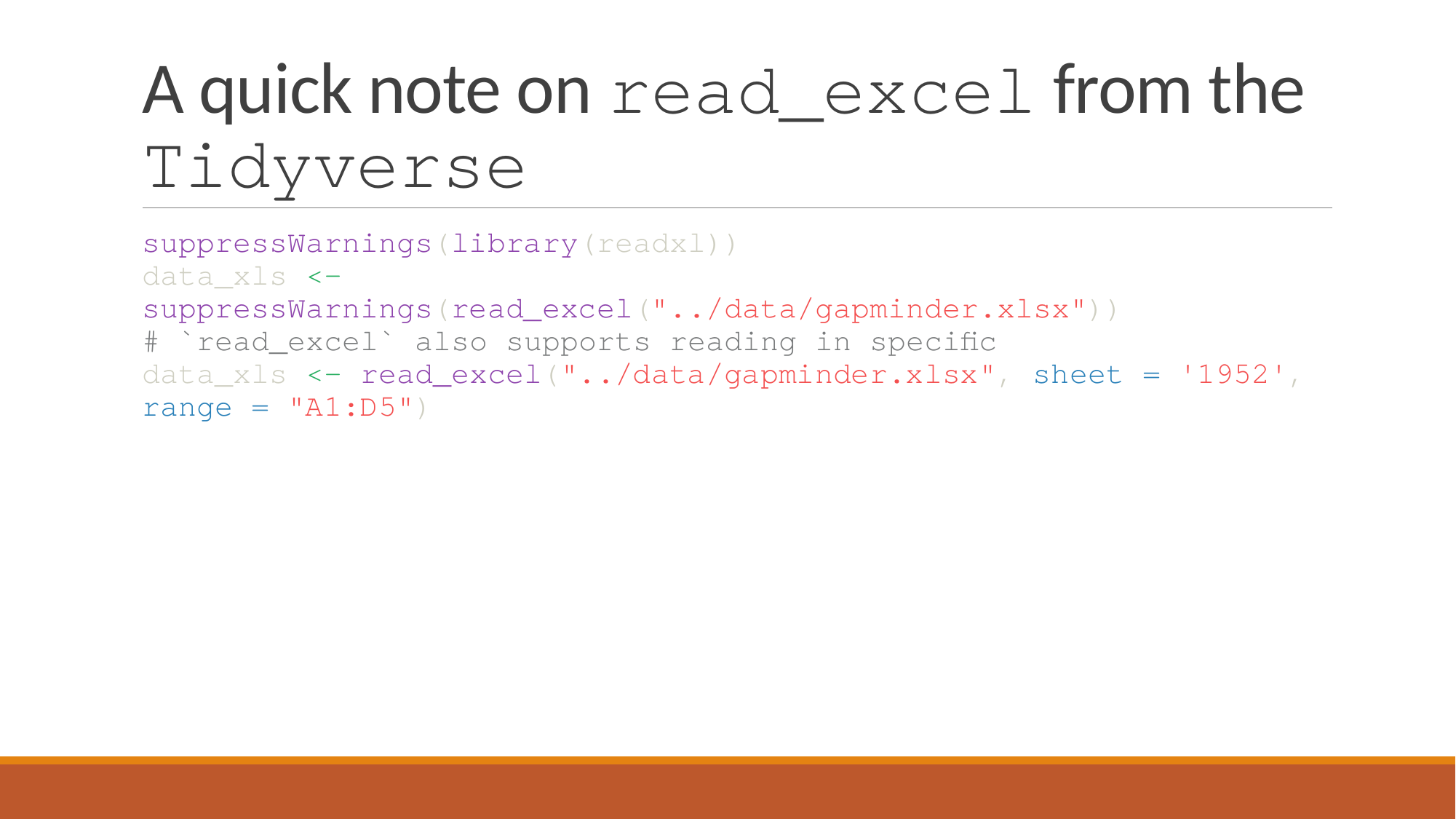

# A quick note on read_excel from the Tidyverse
suppressWarnings(library(readxl))
data_xls <- suppressWarnings(read_excel("../data/gapminder.xlsx"))
# `read_excel` also supports reading in specific
data_xls <- read_excel("../data/gapminder.xlsx", sheet = '1952', range = "A1:D5")